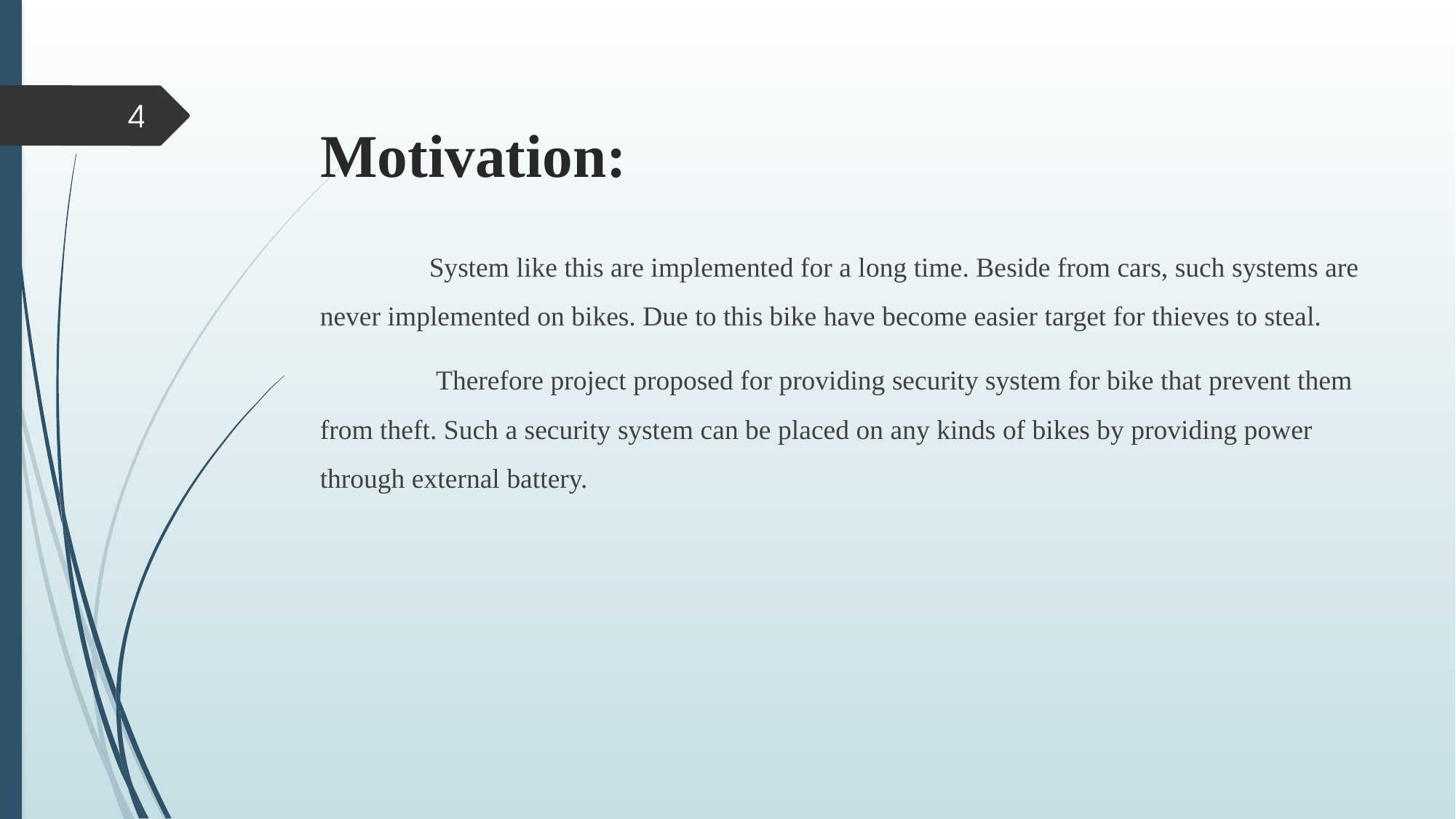

# Motivation:
4
	System like this are implemented for a long time. Beside from cars, such systems are never implemented on bikes. Due to this bike have become easier target for thieves to steal.
	 Therefore project proposed for providing security system for bike that prevent them from theft. Such a security system can be placed on any kinds of bikes by providing power through external battery.